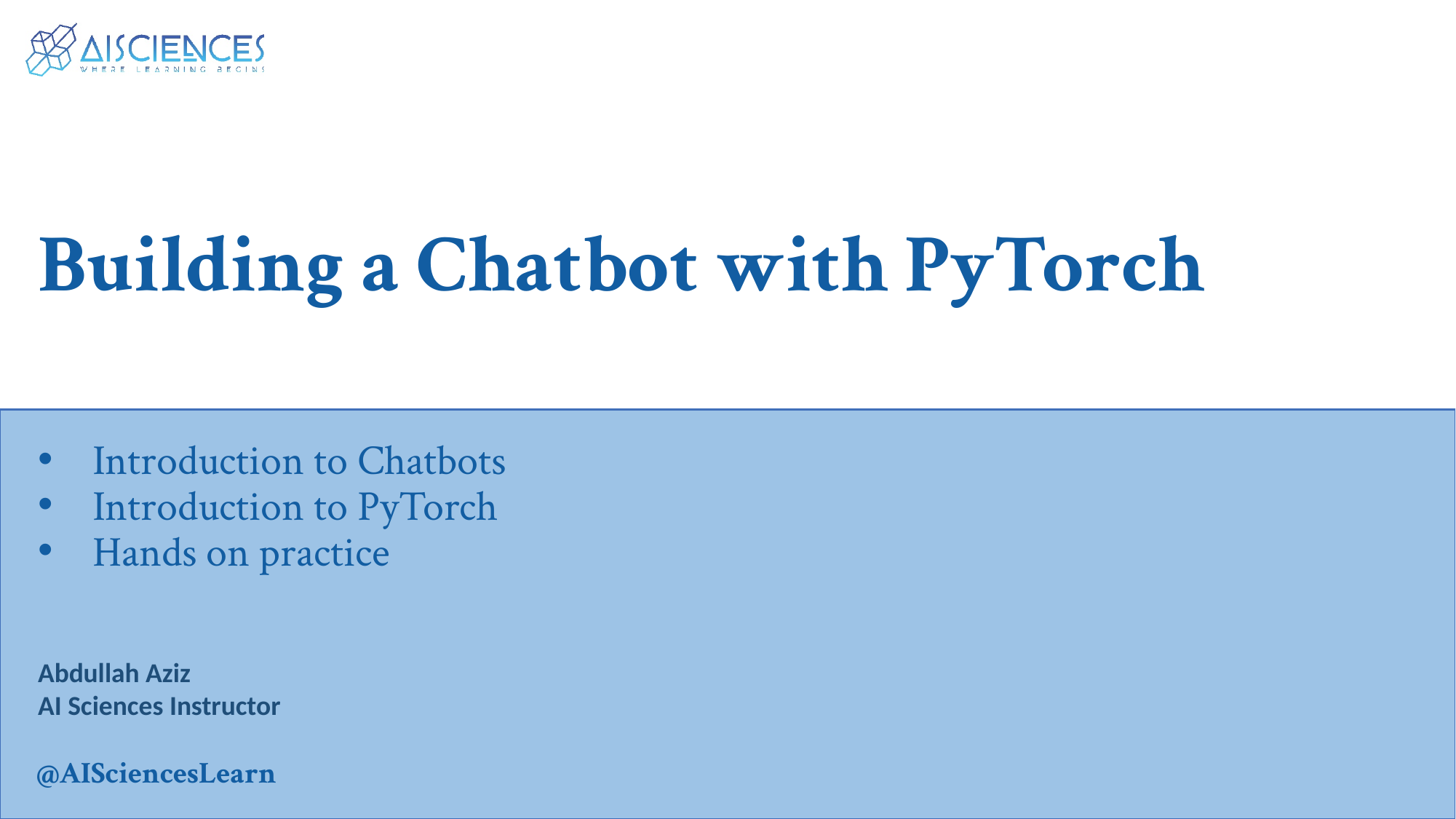

Building a Chatbot with PyTorch
Introduction to Chatbots
Introduction to PyTorch
Hands on practice
Abdullah Aziz
AI Sciences Instructor